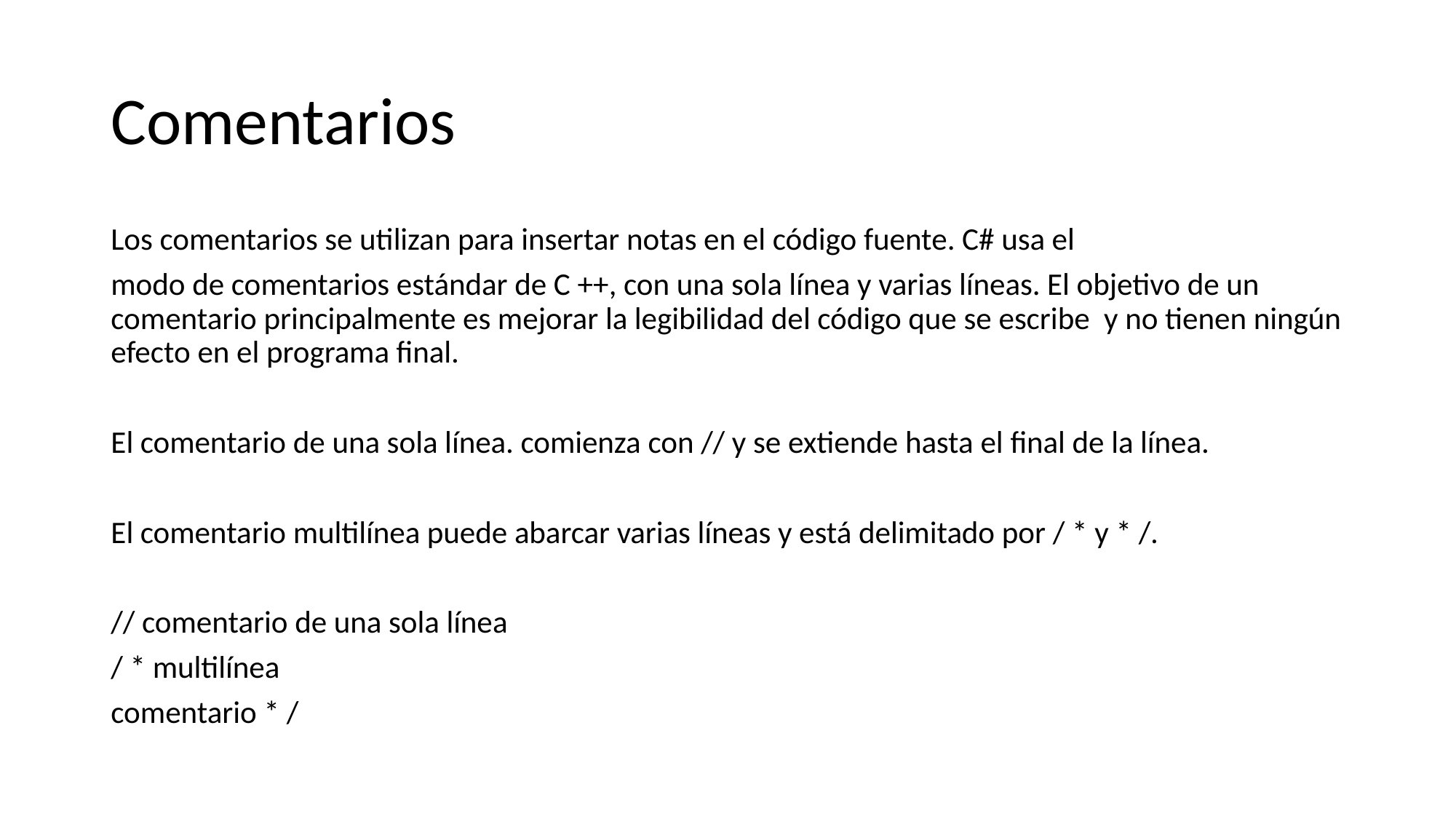

# Comentarios
Los comentarios se utilizan para insertar notas en el código fuente. C# usa el
modo de comentarios estándar de C ++, con una sola línea y varias líneas. El objetivo de un comentario principalmente es mejorar la legibilidad del código que se escribe  y no tienen ningún efecto en el programa final.

El comentario de una sola línea. comienza con // y se extiende hasta el final de la línea.

El comentario multilínea puede abarcar varias líneas y está delimitado por / * y * /.

// comentario de una sola línea
/ * multilínea
comentario * /